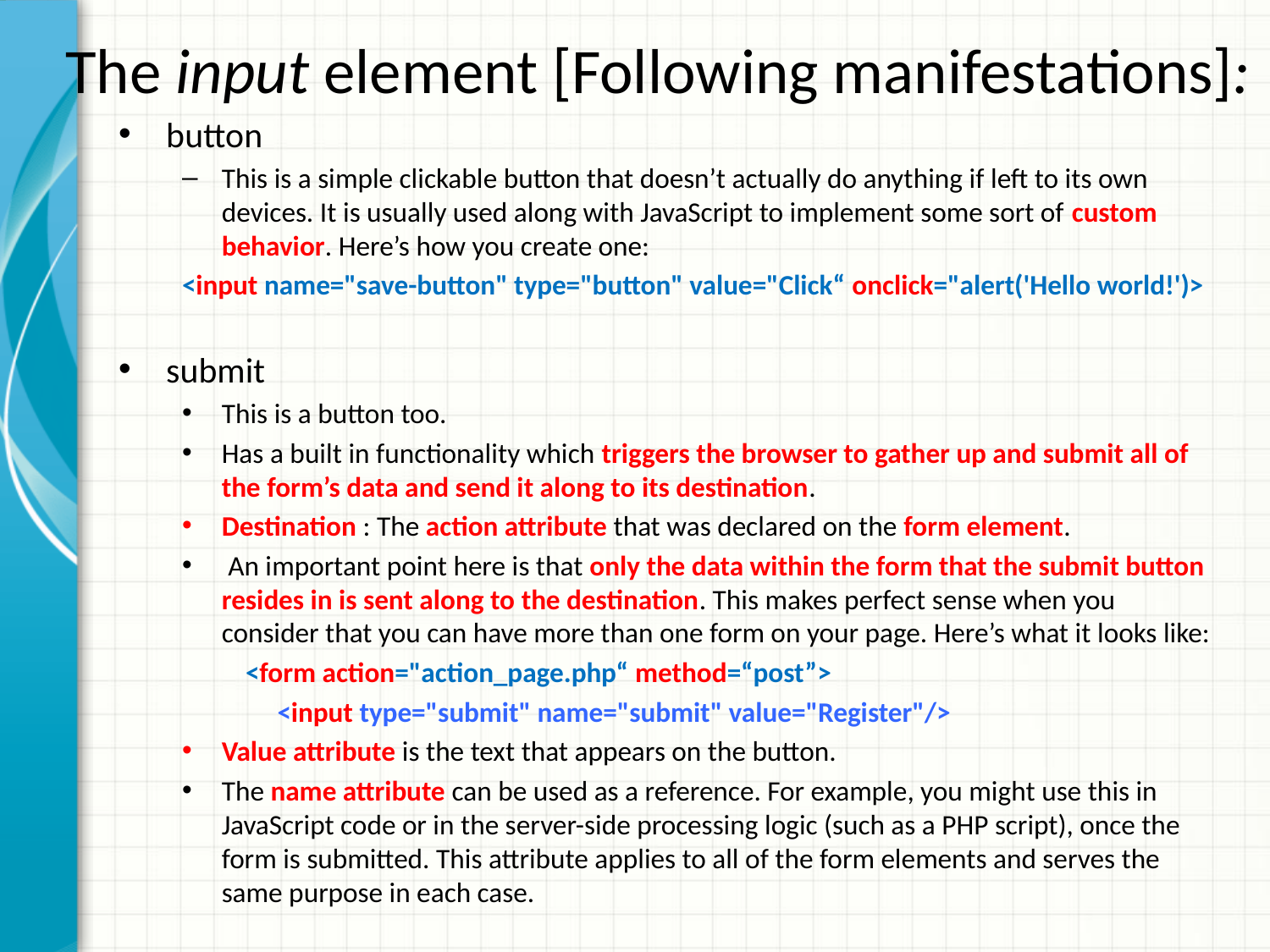

# The input element [Following manifestations]:
button
This is a simple clickable button that doesn’t actually do anything if left to its own devices. It is usually used along with JavaScript to implement some sort of custom behavior. Here’s how you create one:
<input name="save-button" type="button" value="Click“ onclick="alert('Hello world!')>

submit
This is a button too.
Has a built in functionality which triggers the browser to gather up and submit all of the form’s data and send it along to its destination.
Destination : The action attribute that was declared on the form element.
 An important point here is that only the data within the form that the submit button resides in is sent along to the destination. This makes perfect sense when you consider that you can have more than one form on your page. Here’s what it looks like:
<form action="action_page.php“ method=“post”>
     <input type="submit" name="submit" value="Register"/>
Value attribute is the text that appears on the button.
The name attribute can be used as a reference. For example, you might use this in JavaScript code or in the server-side processing logic (such as a PHP script), once the form is submitted. This attribute applies to all of the form elements and serves the same purpose in each case.